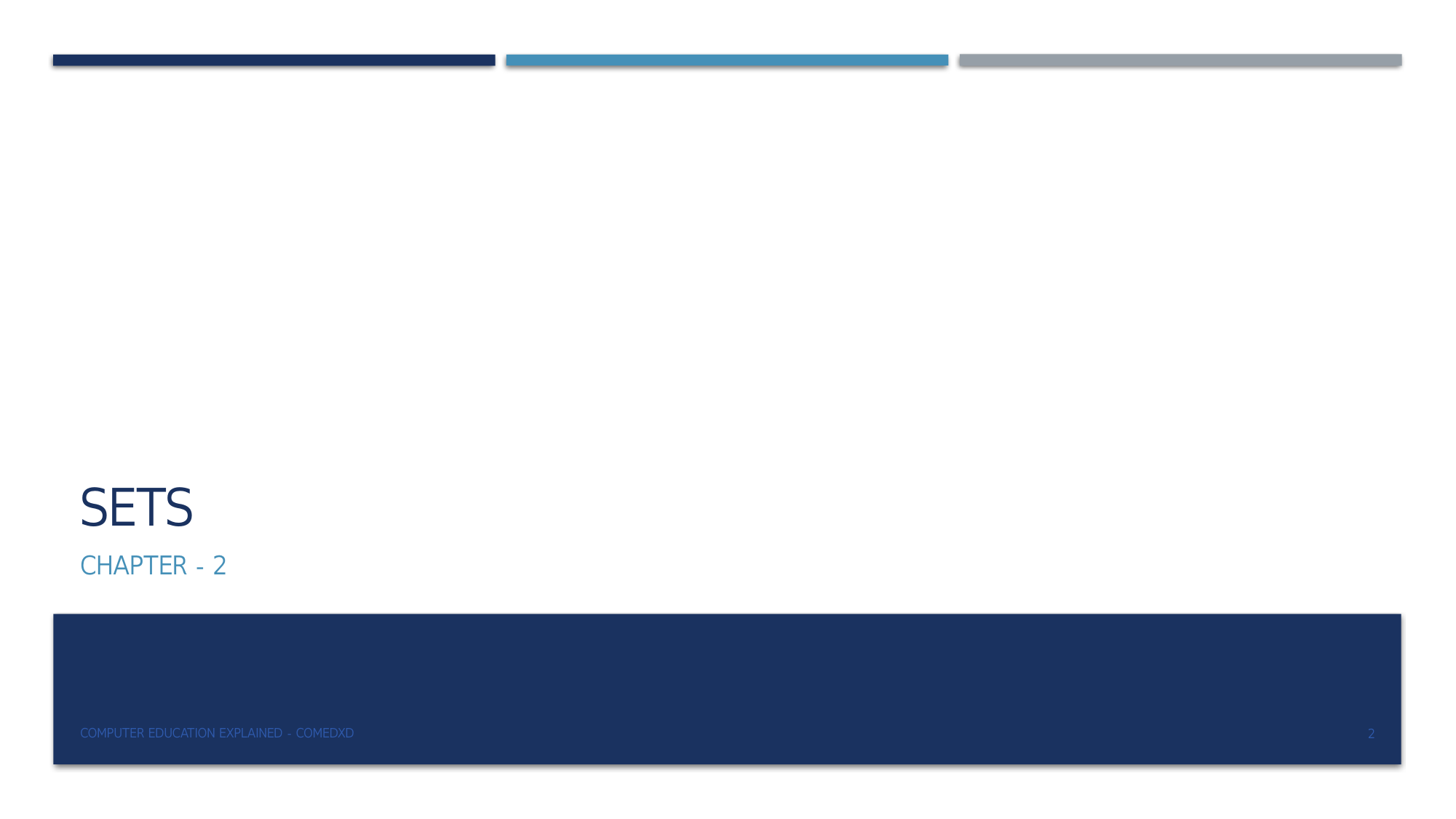

# Sets
Chapter - 2
COMputer EDucation EXplaineD - Comedxd
2